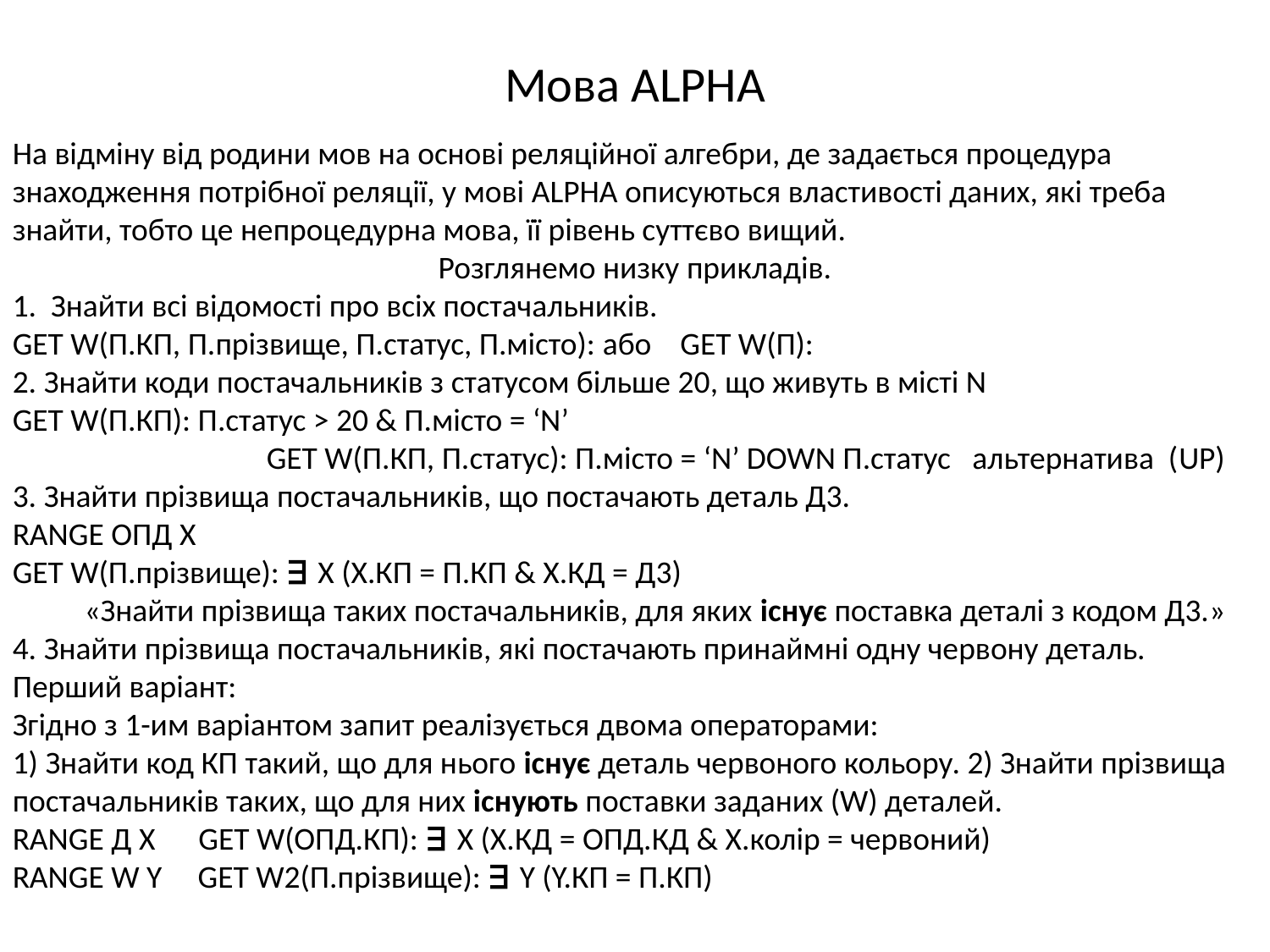

# Мова ALPHA
На відміну від родини мов на основі реляційної алгебри, де задається процедура знаходження потрібної реляції, у мові ALPHA описуються властивості даних, які треба знайти, тобто це непроцедурна мова, її рівень суттєво вищий.
Розглянемо низку прикладів.
1.  Знайти всі відомості про всіх постачальників.
GET W(П.КП, П.прізвище, П.статус, П.місто): або    GET W(П):
2. Знайти коди постачальників з статусом більше 20, що живуть в місті N
GET W(П.КП): П.статус > 20 & П.місто = ‘N’
		GET W(П.КП, П.статус): П.місто = ‘N’ DOWN П.статус   альтернатива  (UP)
3. Знайти прізвища постачальників, що постачають деталь Д3.
RANGE ОПД X
GET W(П.прізвище): ∃ X (X.КП = П.КП & X.КД = Д3)
          «Знайти прізвища таких постачальників, для яких існує поставка деталі з кодом Д3.»
4. Знайти прізвища постачальників, які постачають принаймні одну червону деталь.
Перший варіант:
Згідно з 1-им варіантом запит реалізується двома операторами:
1) Знайти код КП такий, що для нього існує деталь червоного кольору. 2) Знайти прізвища постачальників таких, що для них існують поставки заданих (W) деталей.
RANGE Д X      GET W(ОПД.КП): ∃ X (X.КД = ОПД.КД & X.колір = червоний)
RANGE W Y     GET W2(П.прізвище): ∃ Y (Y.КП = П.КП)